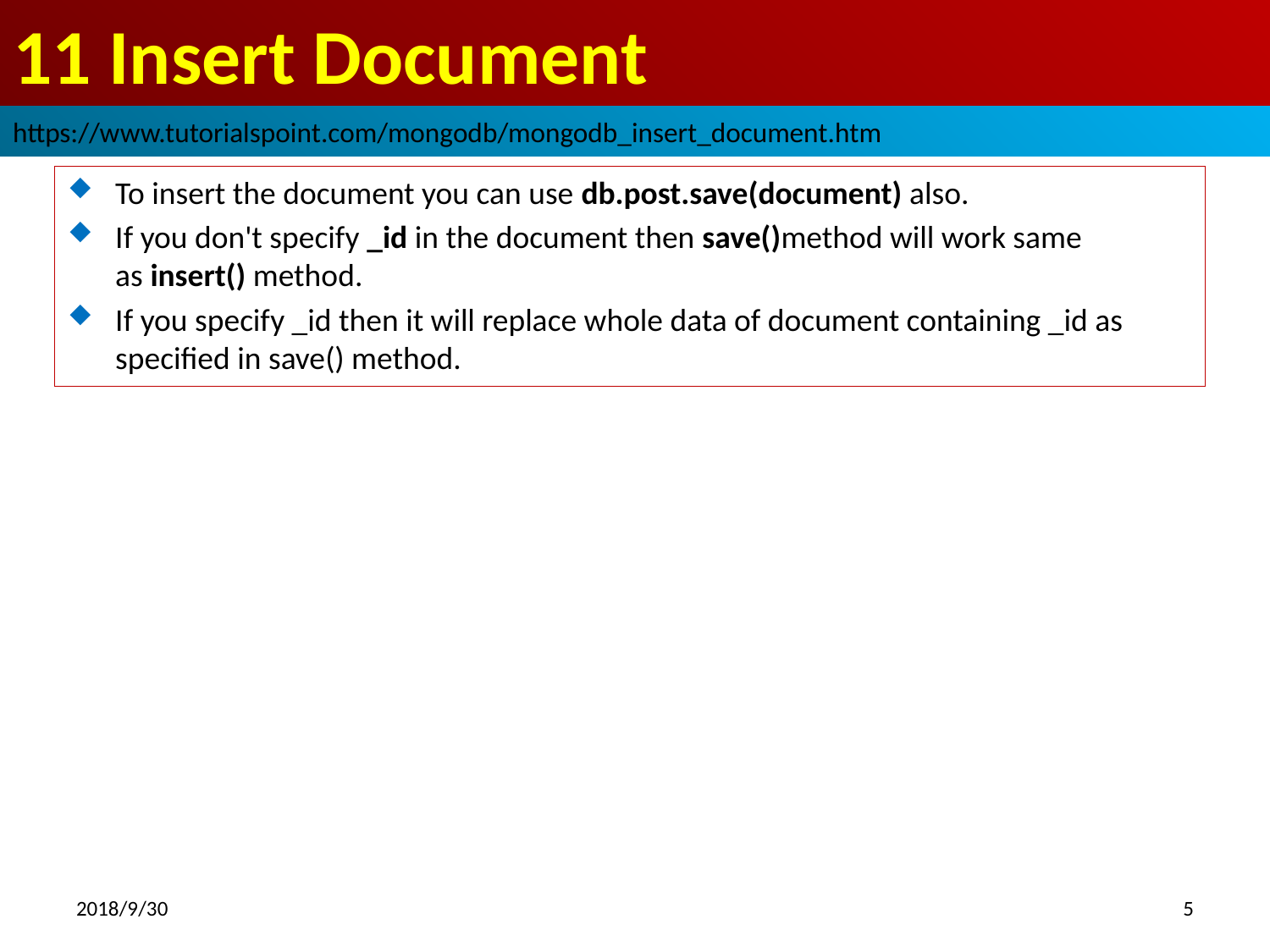

# 11 Insert Document
https://www.tutorialspoint.com/mongodb/mongodb_insert_document.htm
To insert the document you can use db.post.save(document) also.
If you don't specify _id in the document then save()method will work same as insert() method.
If you specify _id then it will replace whole data of document containing _id as specified in save() method.
2018/9/30
5